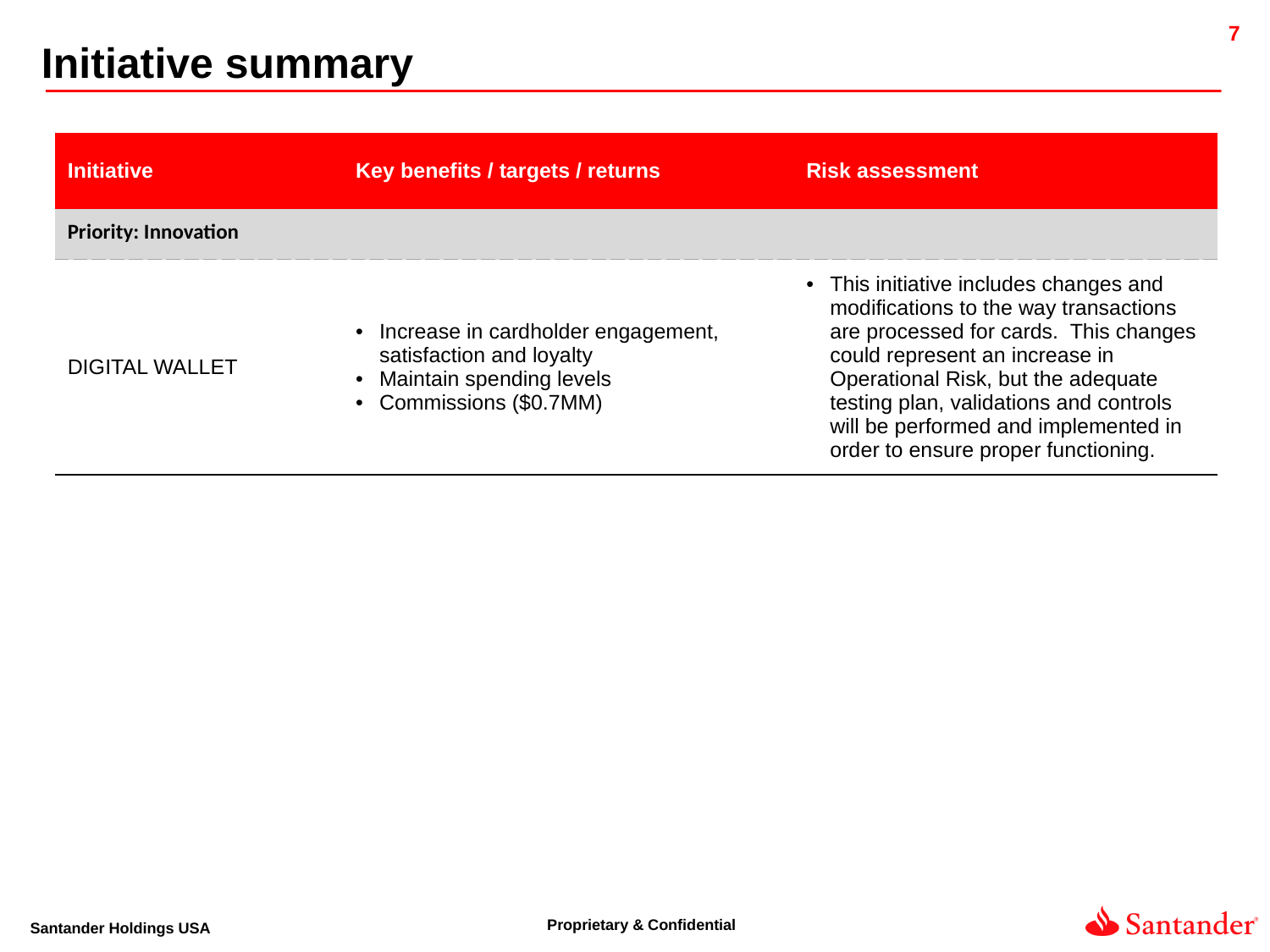

Initiative summary
| Initiative | Key benefits / targets / returns | Risk assessment |
| --- | --- | --- |
| Priority: Innovation |  |  |
| DIGITAL WALLET | Increase in cardholder engagement, satisfaction and loyalty Maintain spending levels Commissions ($0.7MM) | This initiative includes changes and modifications to the way transactions are processed for cards. This changes could represent an increase in Operational Risk, but the adequate testing plan, validations and controls will be performed and implemented in order to ensure proper functioning. |